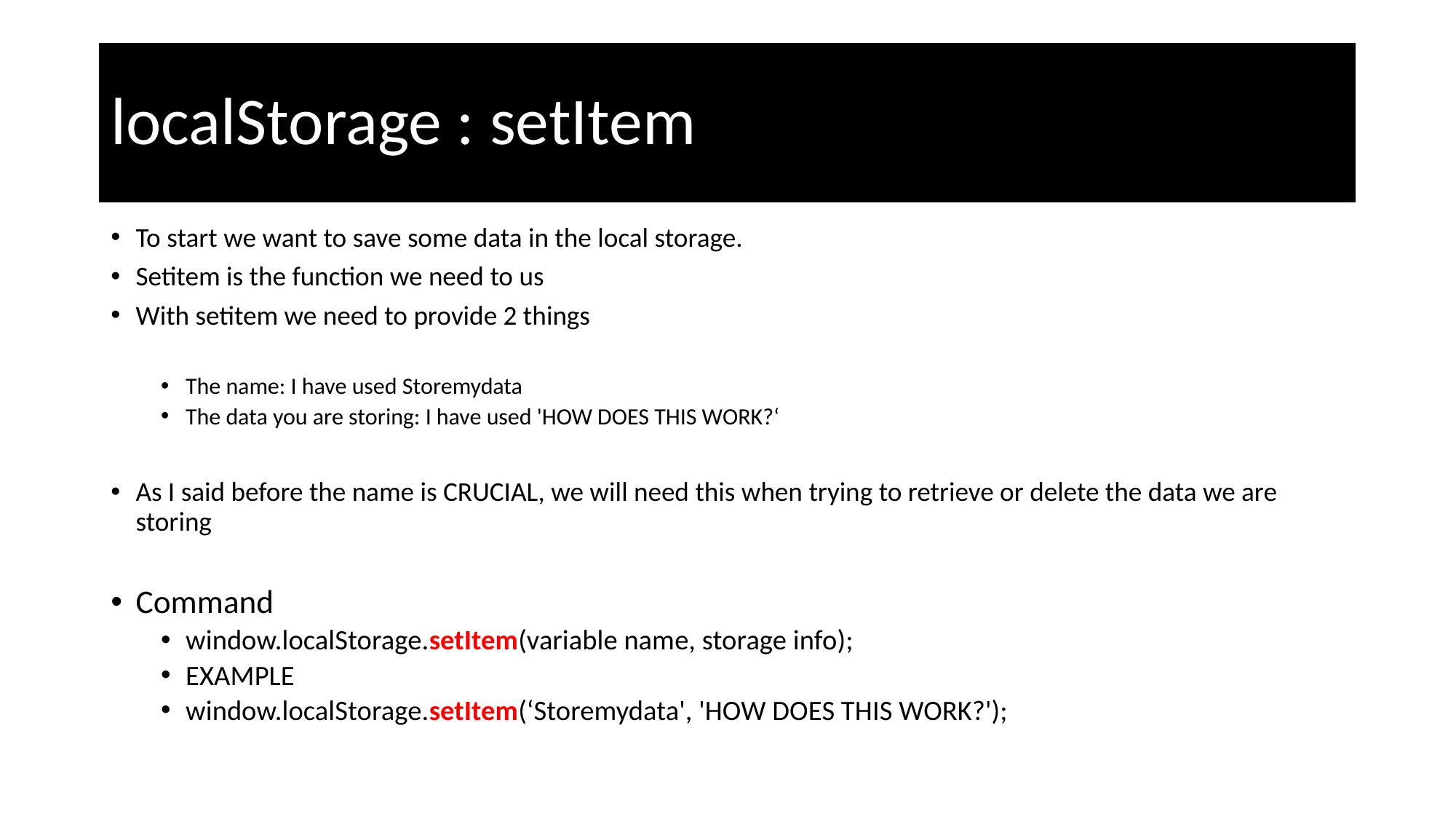

# localStorage : setItem
To start we want to save some data in the local storage.
Setitem is the function we need to us
With setitem we need to provide 2 things

The name: I have used Storemydata
The data you are storing: I have used 'HOW DOES THIS WORK?‘

As I said before the name is CRUCIAL, we will need this when trying to retrieve or delete the data we are storing

Command
window.localStorage.setItem(variable name, storage info);
EXAMPLE
window.localStorage.setItem(‘Storemydata', 'HOW DOES THIS WORK?');